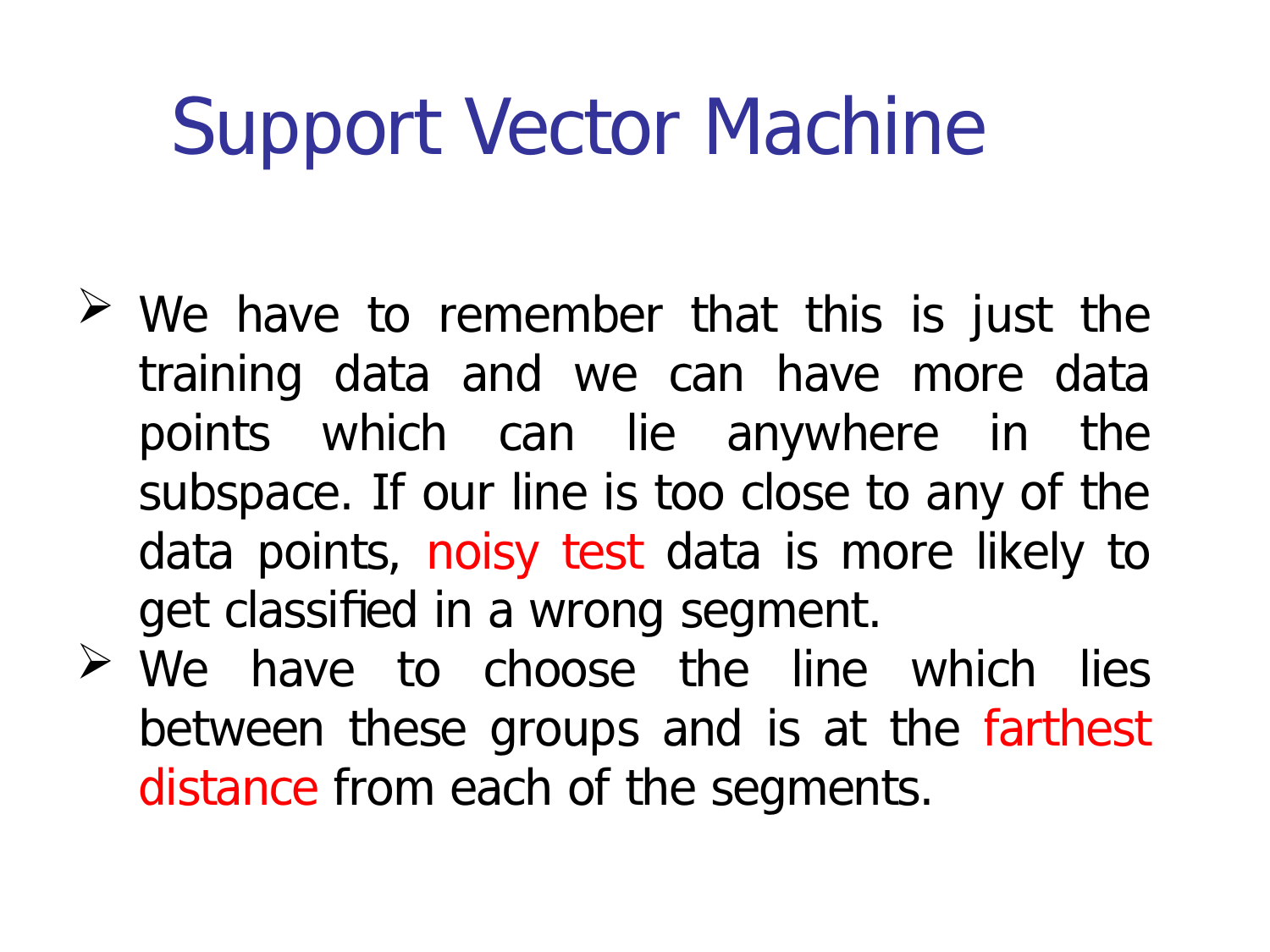

# Support Vector Machine
We have to remember that this is just the training data and we can have more data points which can lie anywhere in the subspace. If our line is too close to any of the data points, noisy test data is more likely to get classified in a wrong segment.
We have to choose the line which lies between these groups and is at the farthest distance from each of the segments.